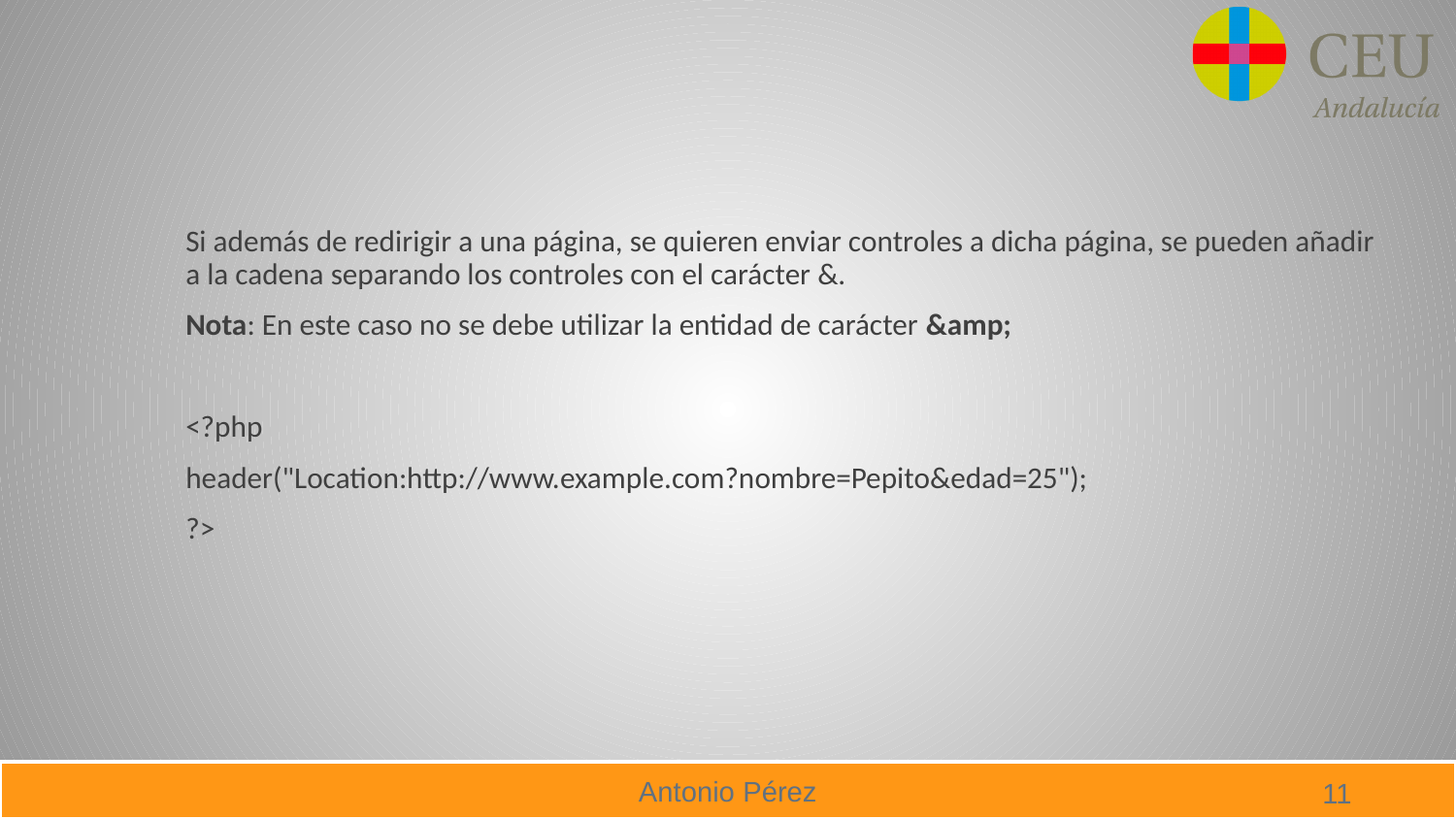

Si además de redirigir a una página, se quieren enviar controles a dicha página, se pueden añadir a la cadena separando los controles con el carácter &.
Nota: En este caso no se debe utilizar la entidad de carácter &amp;

<?php
header("Location:http://www.example.com?nombre=Pepito&edad=25");
?>